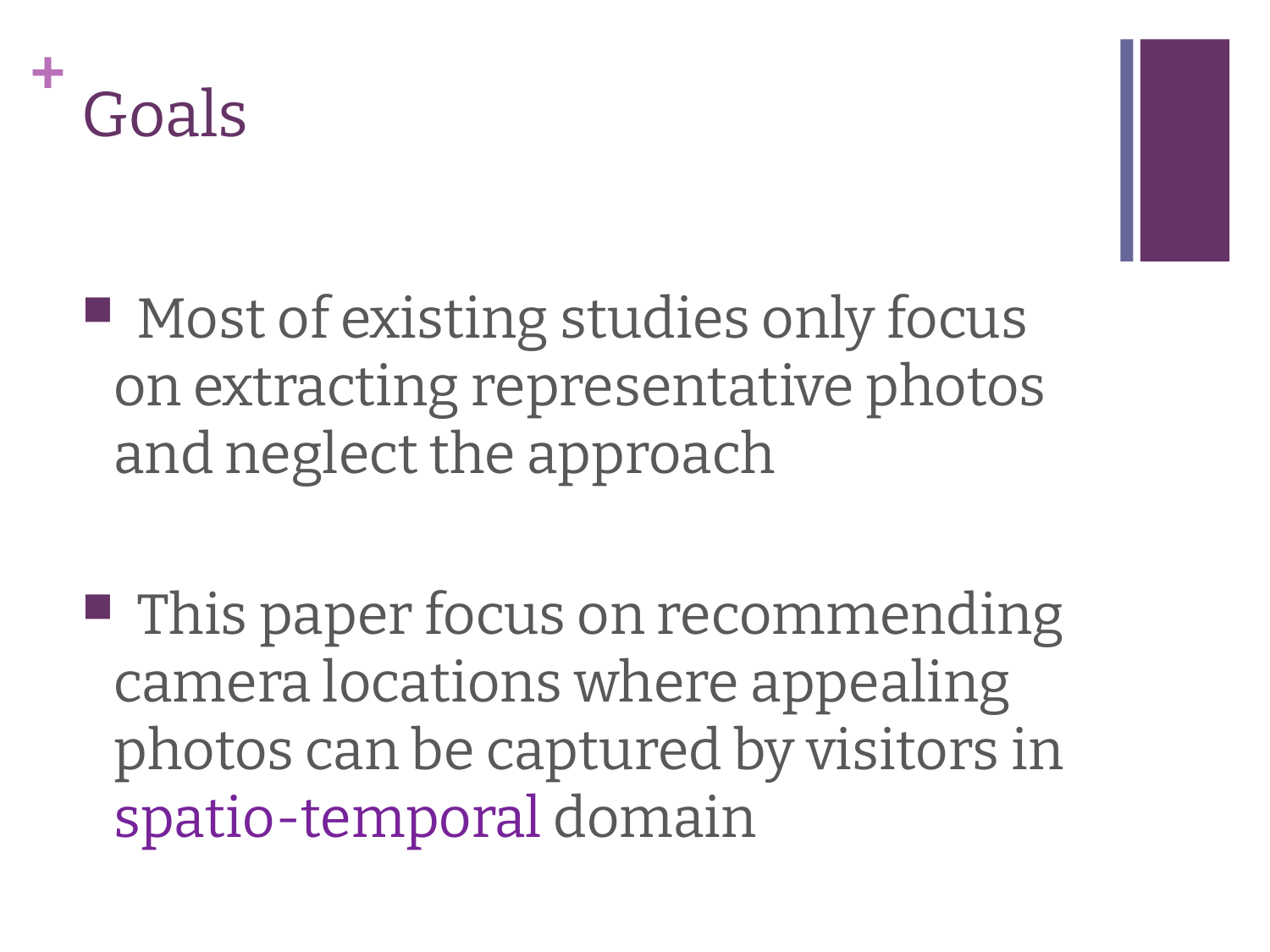

# Goals
  Most of existing studies only focus on extracting representative photos and neglect the approach

  This paper focus on recommending camera locations where appealing photos can be captured by visitors in spatio-temporal domain